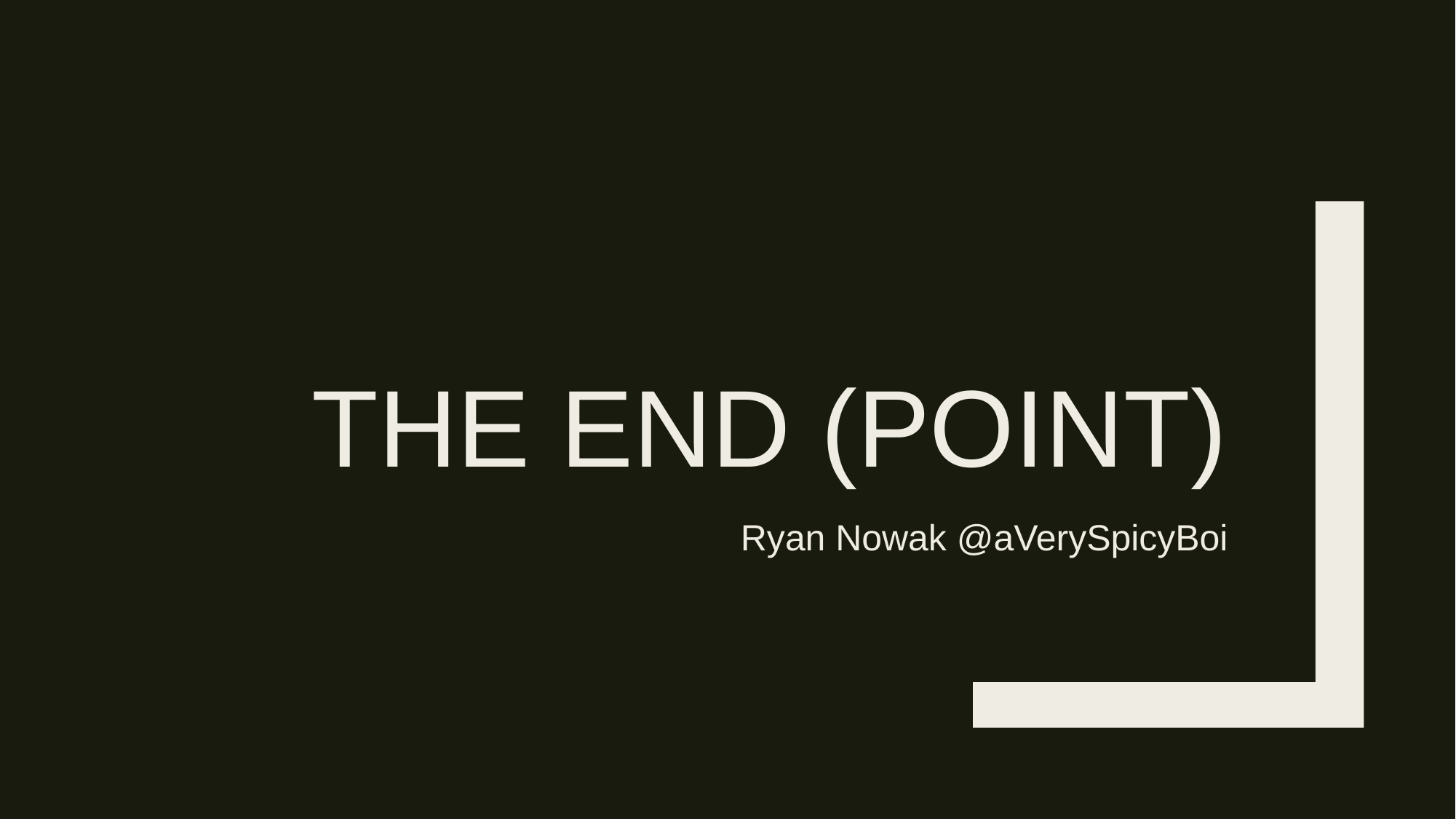

# The End (point)
Ryan Nowak @aVerySpicyBoi